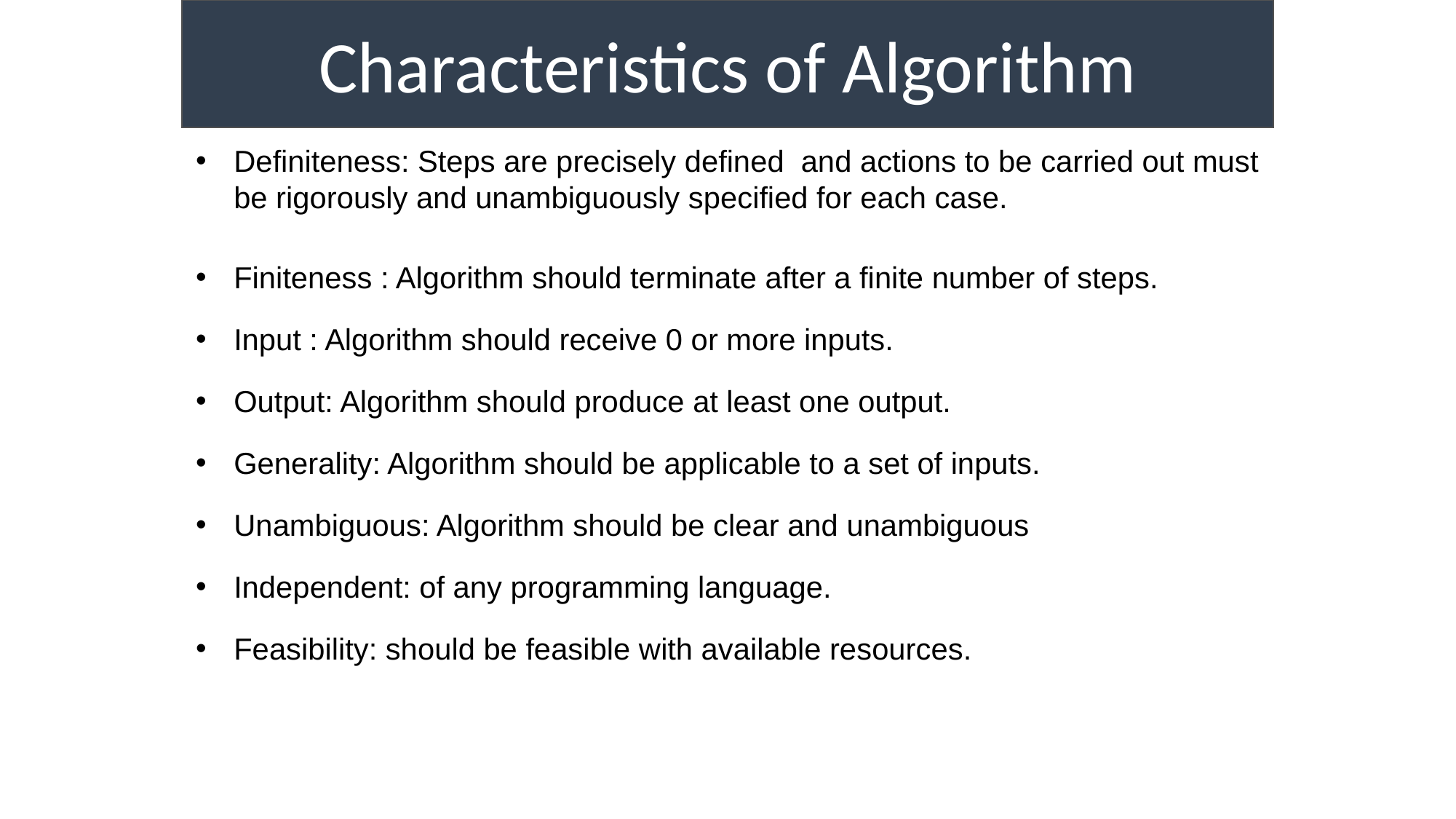

Characteristics of Algorithm
Definiteness: Steps are precisely defined  and actions to be carried out must be rigorously and unambiguously specified for each case.

Finiteness : Algorithm should terminate after a finite number of steps.
Input : Algorithm should receive 0 or more inputs.
Output: Algorithm should produce at least one output.
Generality: Algorithm should be applicable to a set of inputs.
Unambiguous: Algorithm should be clear and unambiguous
Independent: of any programming language.
Feasibility: should be feasible with available resources.